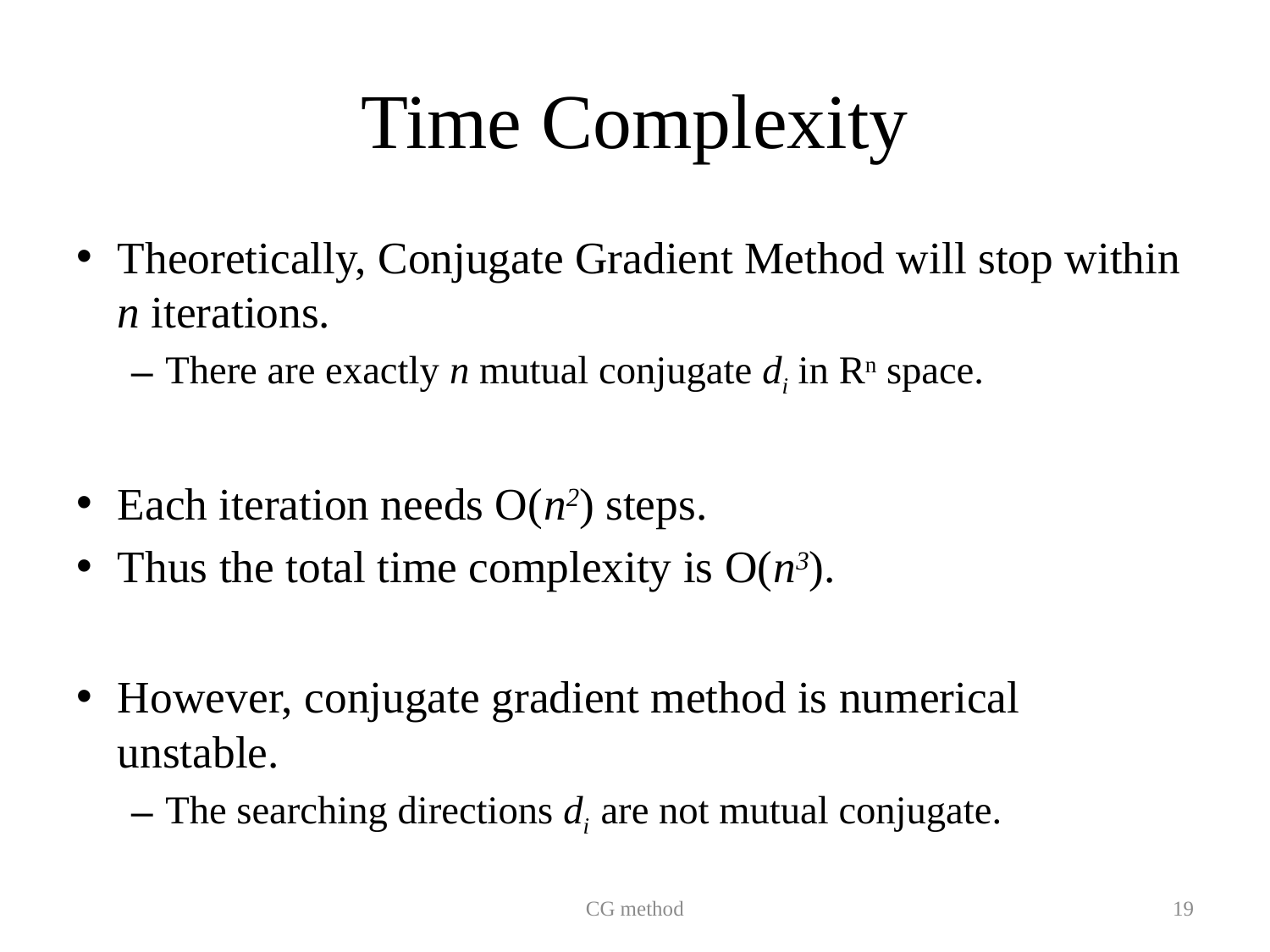

# Time Complexity
Theoretically, Conjugate Gradient Method will stop within n iterations.
There are exactly n mutual conjugate di in Rn space.

Each iteration needs O(n2) steps.
Thus the total time complexity is O(n3).

However, conjugate gradient method is numerical unstable.
The searching directions di  are not mutual conjugate.
CG method
19